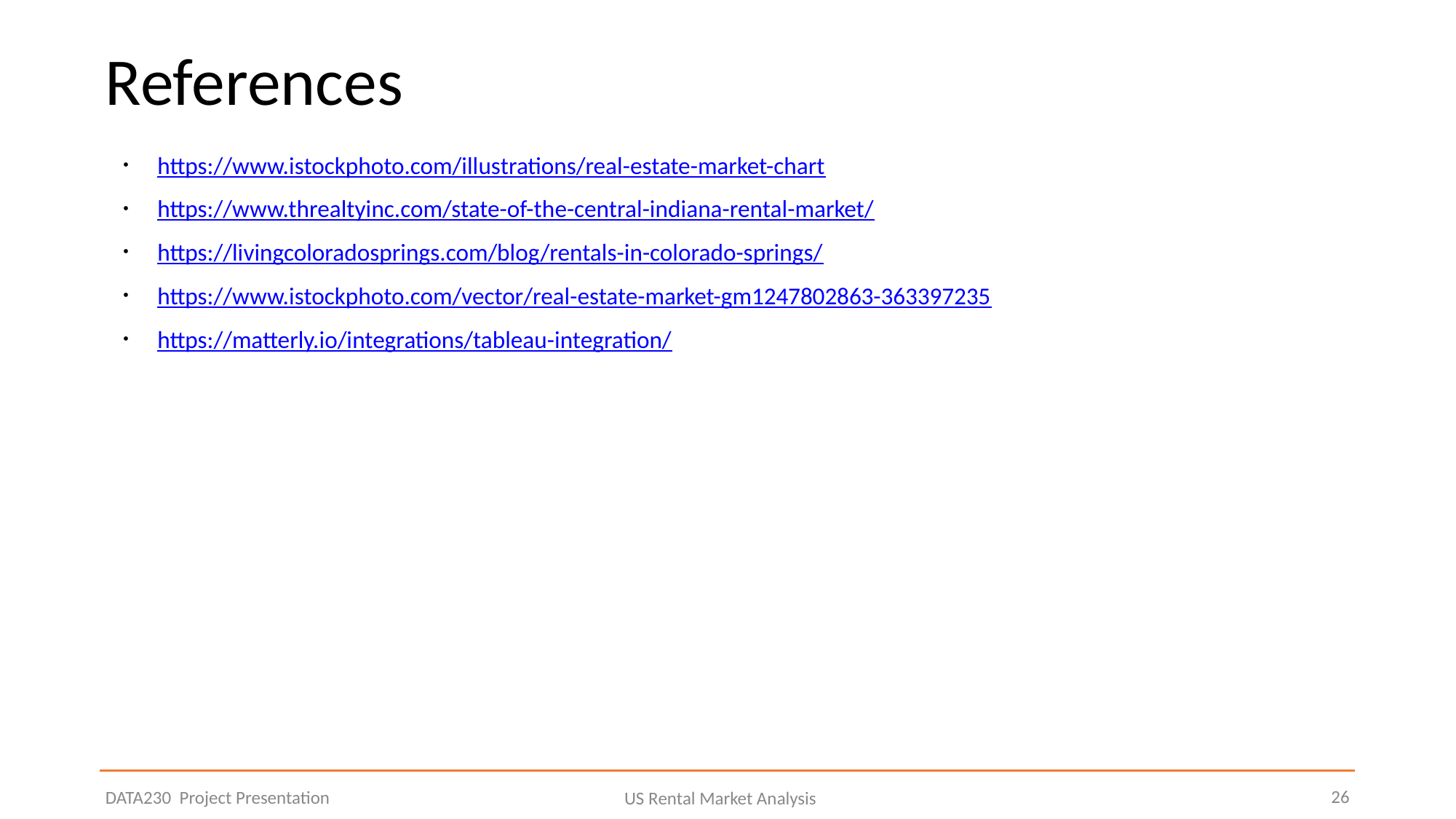

# References
https://www.istockphoto.com/illustrations/real-estate-market-chart
https://www.threaltyinc.com/state-of-the-central-indiana-rental-market/
https://livingcoloradosprings.com/blog/rentals-in-colorado-springs/
https://www.istockphoto.com/vector/real-estate-market-gm1247802863-363397235
https://matterly.io/integrations/tableau-integration/

26
DATA230  Project Presentation
US Rental Market Analysis